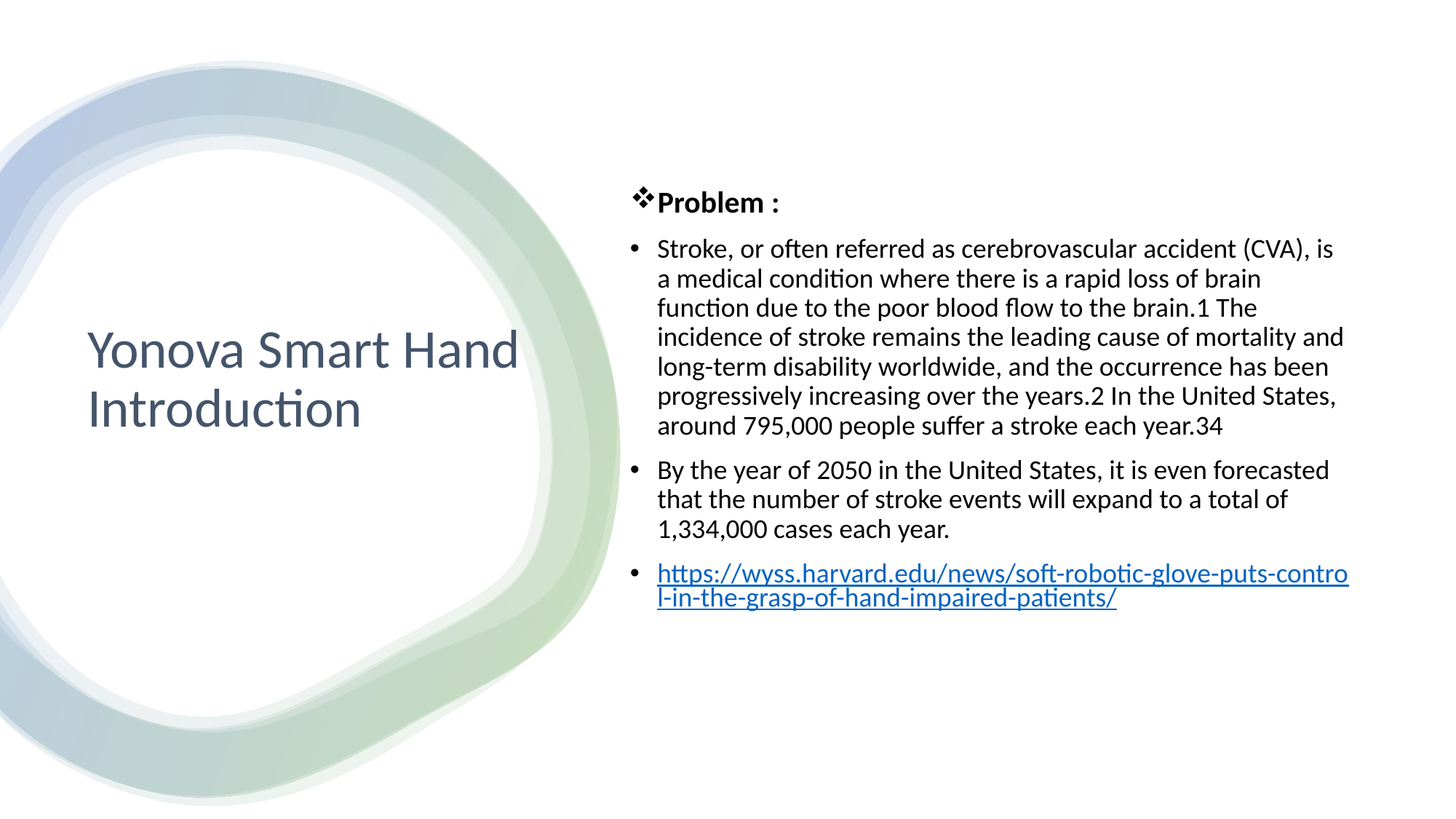

Problem :
Stroke, or often referred as cerebrovascular accident (CVA), is a medical condition where there is a rapid loss of brain function due to the poor blood flow to the brain.1 The incidence of stroke remains the leading cause of mortality and long-term disability worldwide, and the occurrence has been progressively increasing over the years.2 In the United States, around 795,000 people suffer a stroke each year.34
By the year of 2050 in the United States, it is even forecasted that the number of stroke events will expand to a total of 1,334,000 cases each year.
https://wyss.harvard.edu/news/soft-robotic-glove-puts-control-in-the-grasp-of-hand-impaired-patients/

# Yonova Smart Hand Introduction